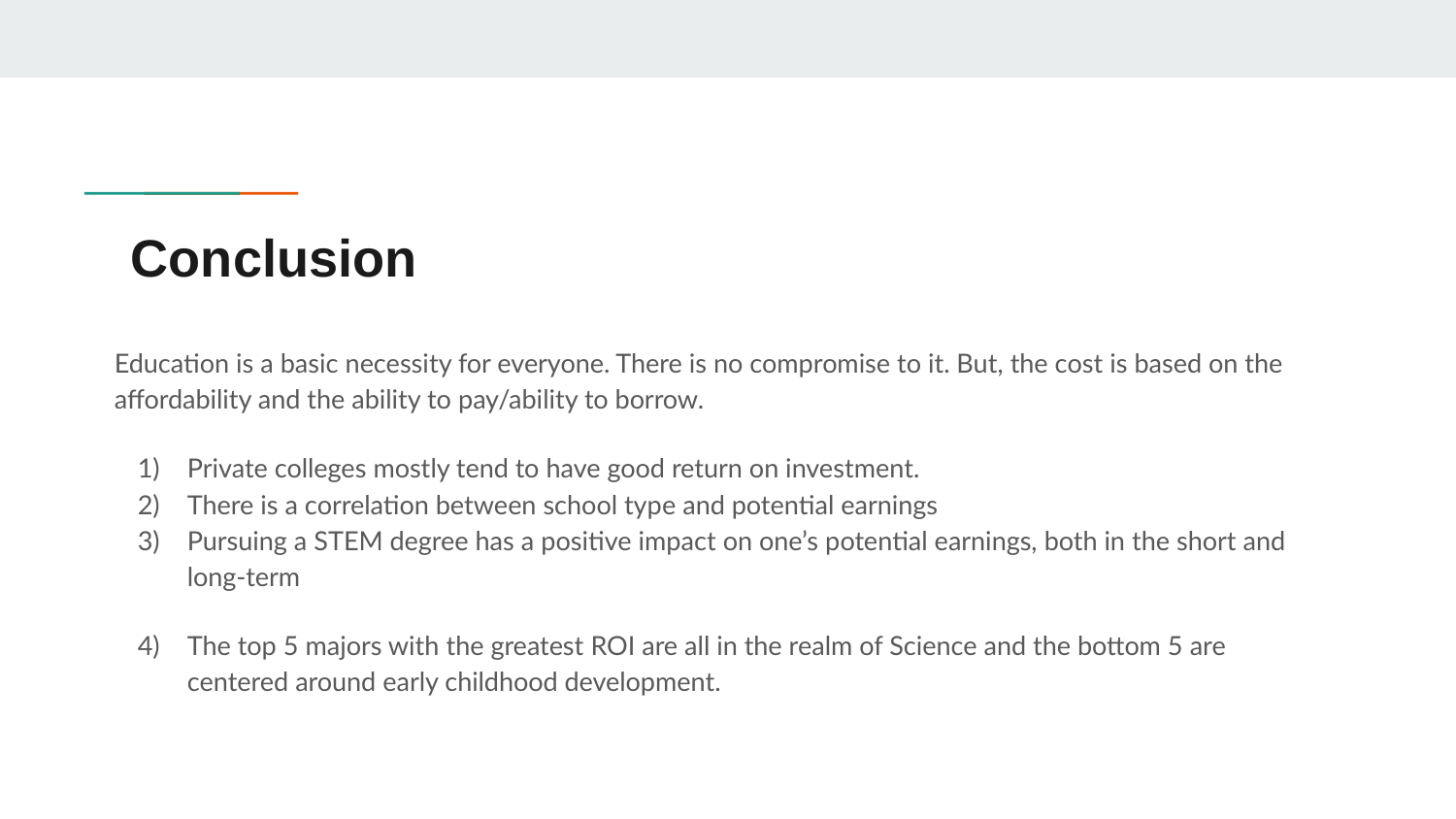

# Conclusion
Education is a basic necessity for everyone. There is no compromise to it. But, the cost is based on the affordability and the ability to pay/ability to borrow.
Private colleges mostly tend to have good return on investment.
There is a correlation between school type and potential earnings
Pursuing a STEM degree has a positive impact on one’s potential earnings, both in the short and long-term
The top 5 majors with the greatest ROI are all in the realm of Science and the bottom 5 are centered around early childhood development.